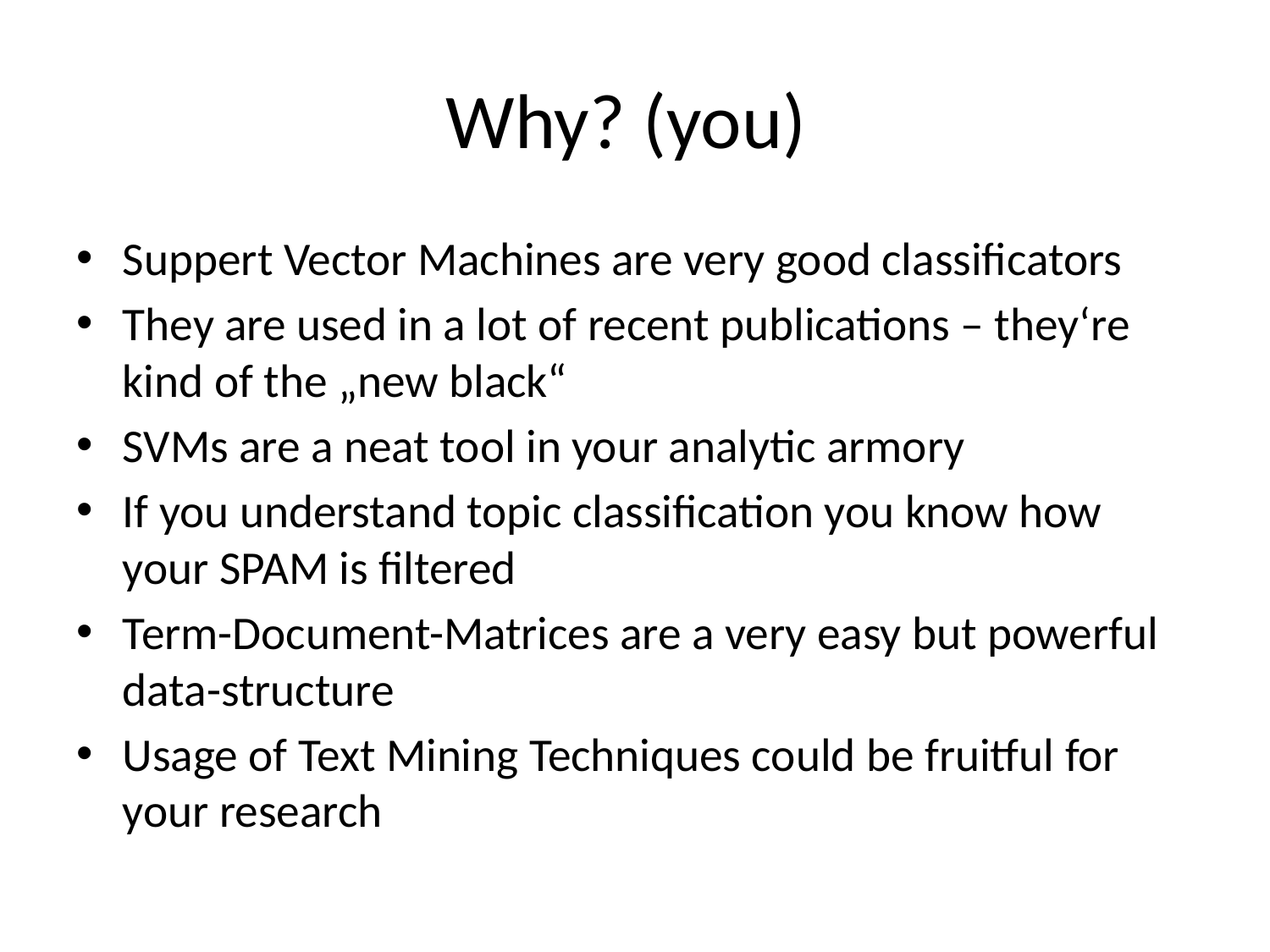

# Why? (you)
Suppert Vector Machines are very good classificators
They are used in a lot of recent publications – they‘re kind of the „new black“
SVMs are a neat tool in your analytic armory
If you understand topic classification you know how your SPAM is filtered
Term-Document-Matrices are a very easy but powerful data-structure
Usage of Text Mining Techniques could be fruitful for your research